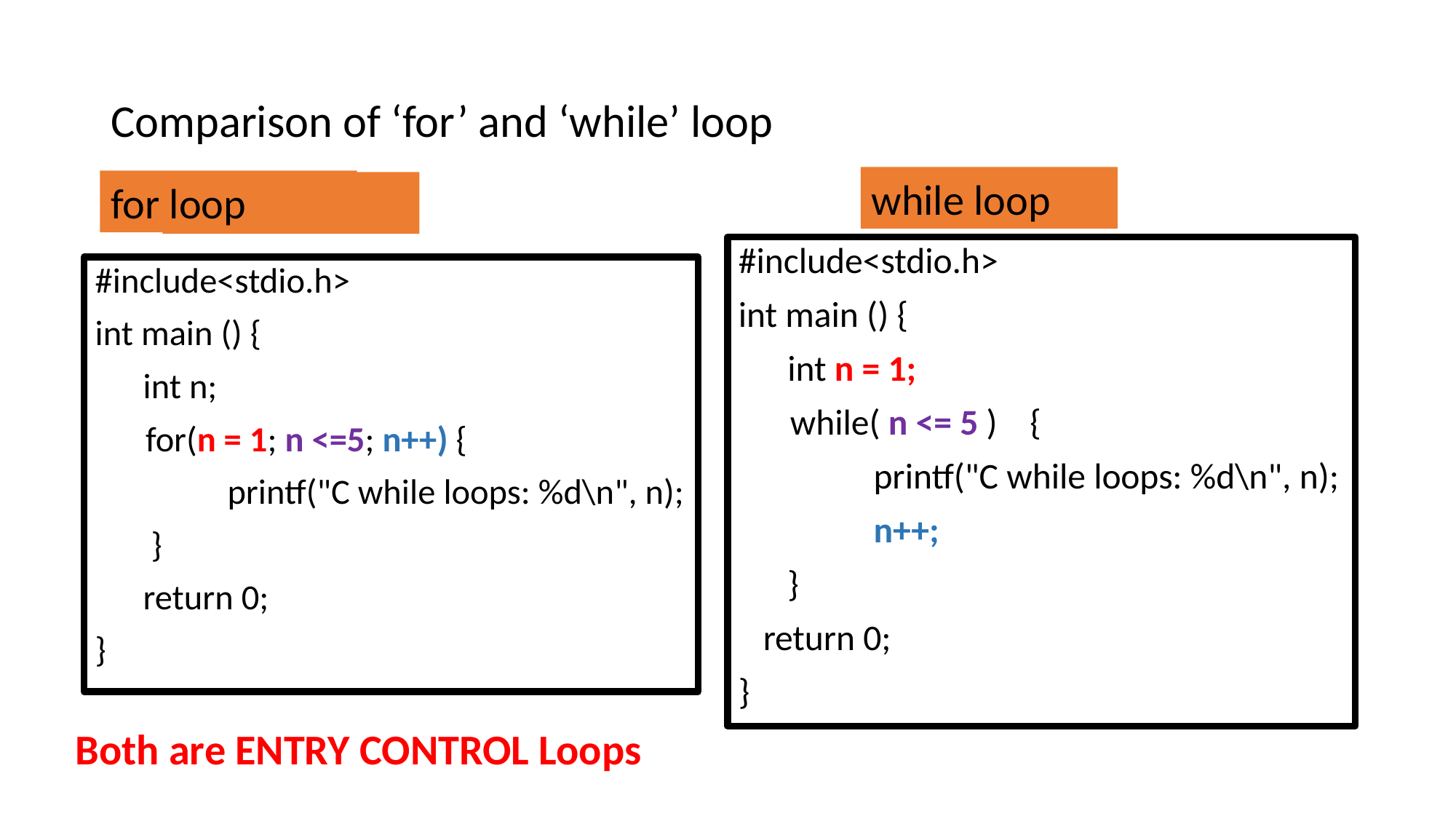

# Comparison of ‘for’ and ‘while’ loop
while loop
for loop
for loop
#include<stdio.h>
int main () {
      int n = 1;
	   while( n <= 5 )    {
      	printf("C while loops: %d\n", n);
      	n++;
      }
   return 0;
}
#include<stdio.h>
int main () {
      int n;
	   for(n = 1; n <=5; n++) {
      	printf("C while loops: %d\n", n);
       }
      return 0;
}
Both are ENTRY CONTROL Loops